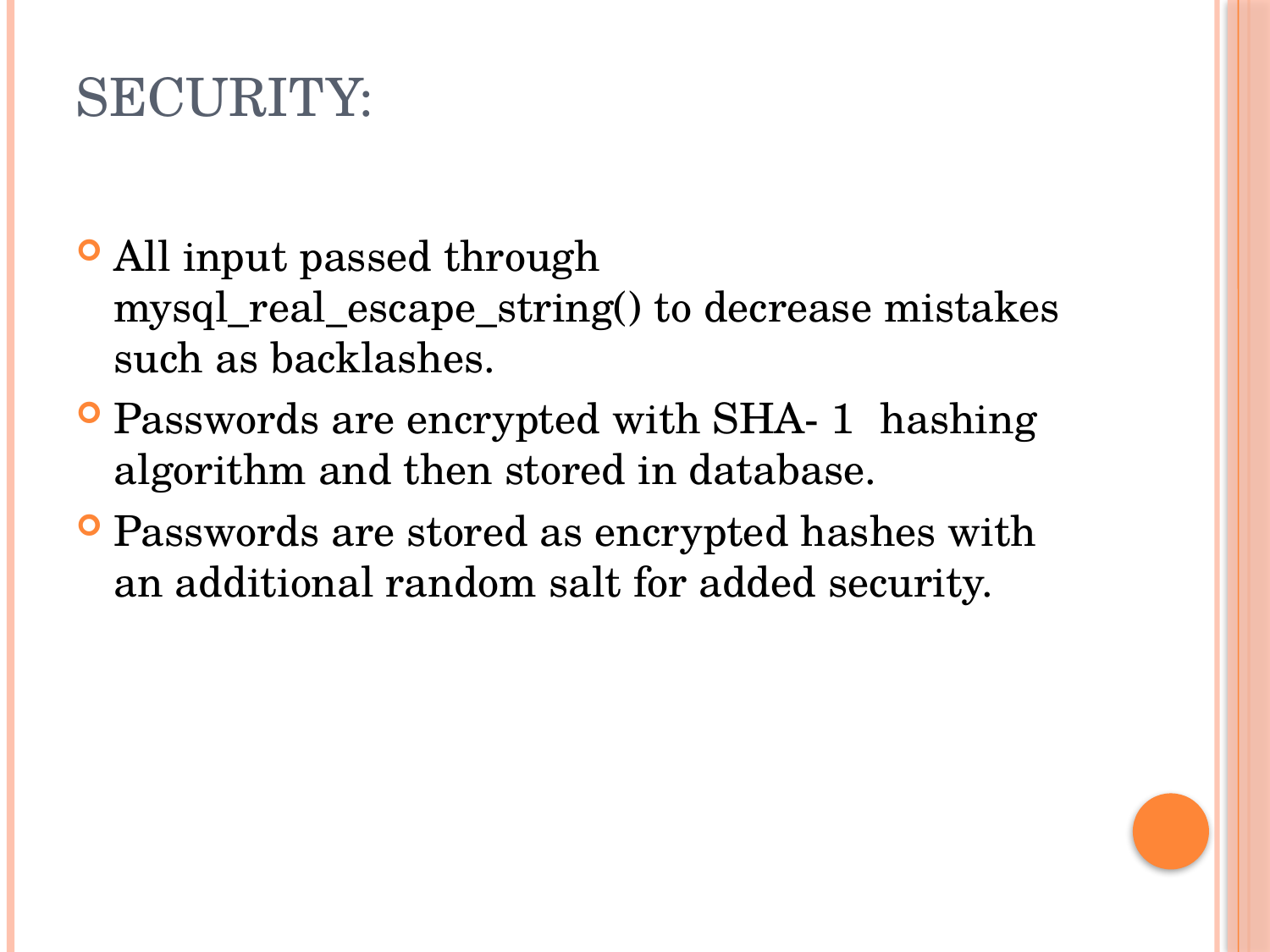

# Security:
All input passed through mysql_real_escape_string() to decrease mistakes such as backlashes.
Passwords are encrypted with SHA- 1  hashing algorithm and then stored in database.
Passwords are stored as encrypted hashes with an additional random salt for added security.